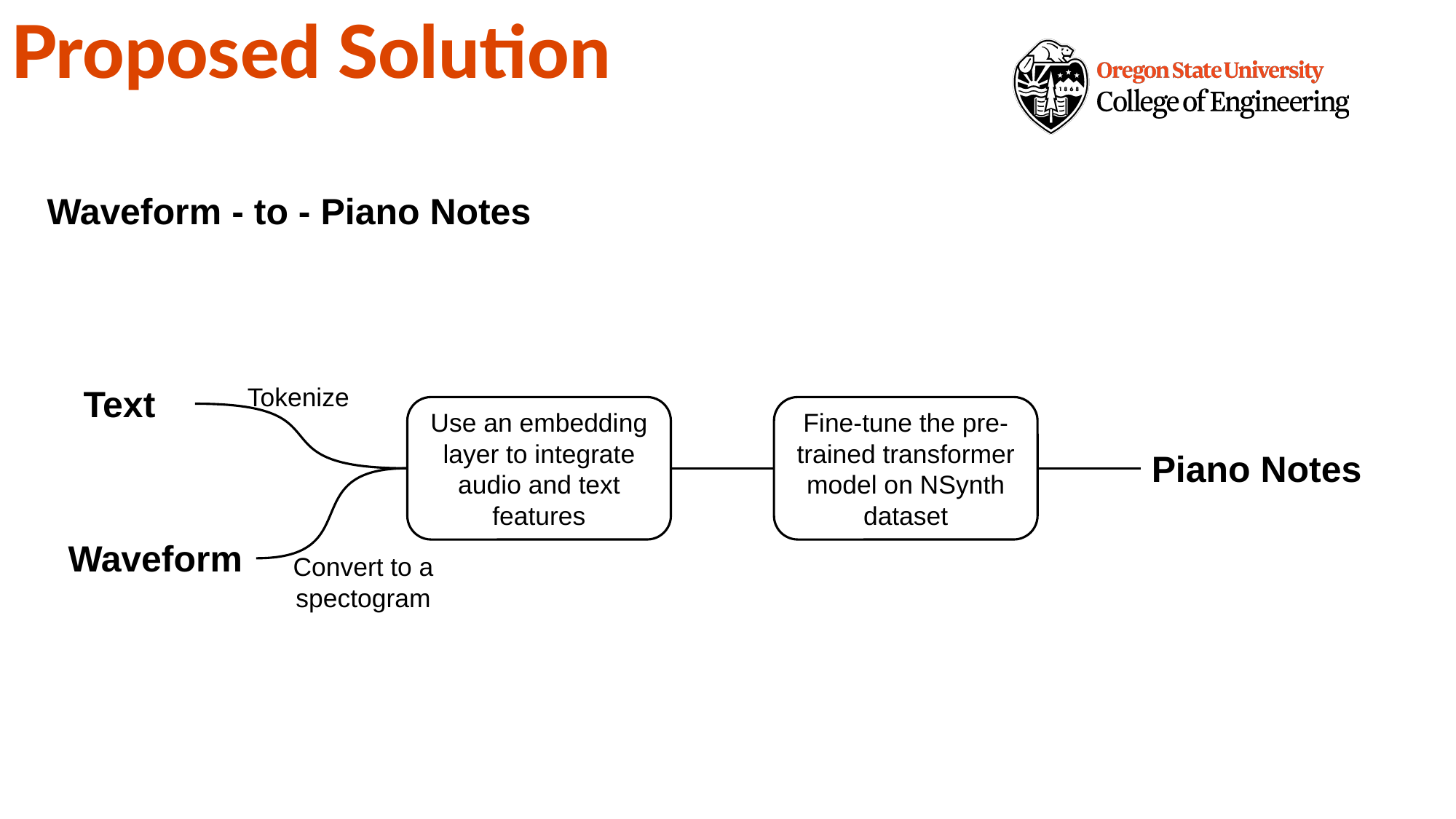

# Proposed Solution
Waveform - to - Piano Notes
Text
Use an embedding layer to integrate audio and text features
Fine-tune the pre-trained transformer model on NSynth dataset
Piano Notes
Waveform
Tokenize
Convert to a spectogram